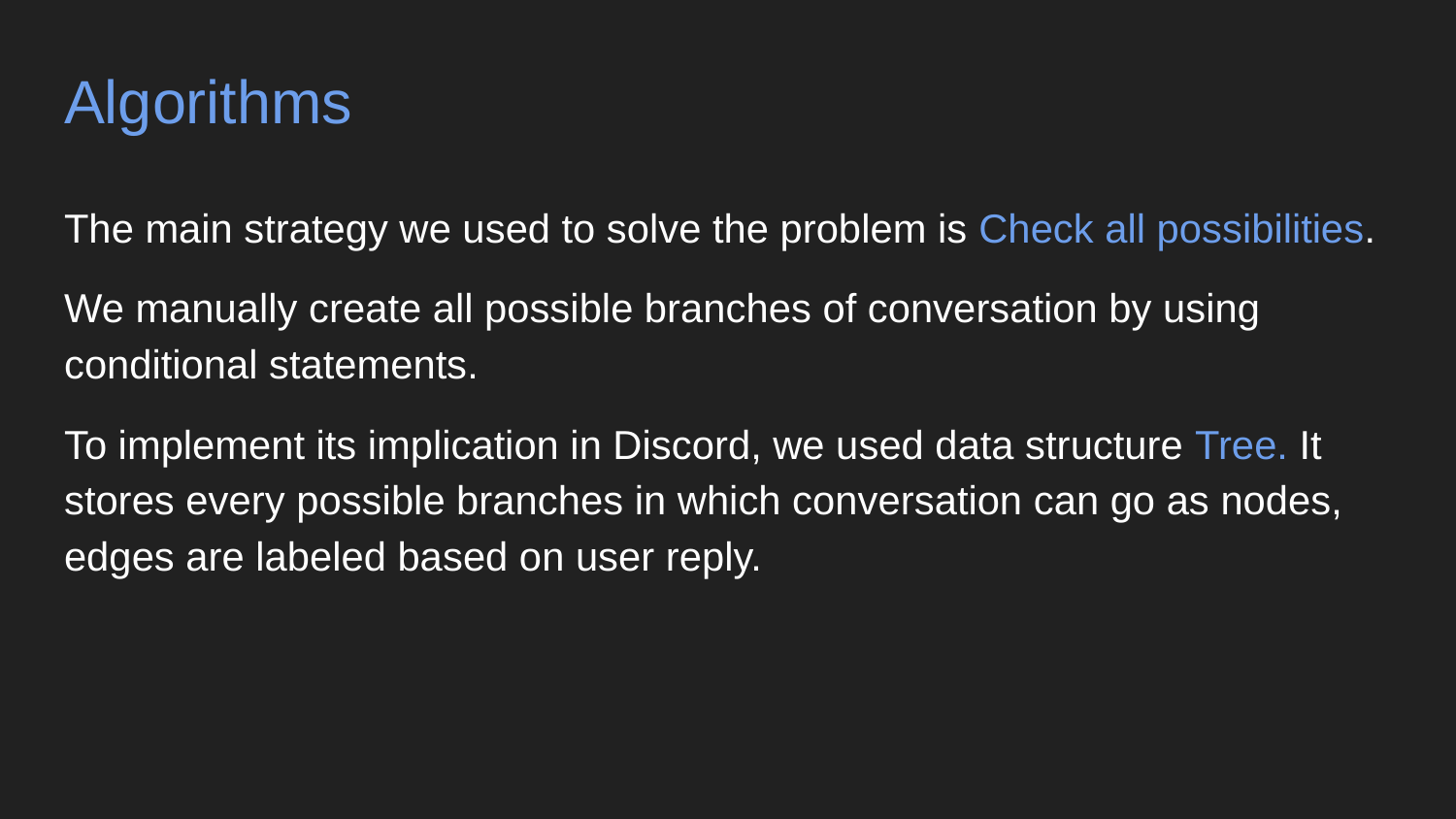

# Algorithms
The main strategy we used to solve the problem is Check all possibilities.
We manually create all possible branches of conversation by using conditional statements.
To implement its implication in Discord, we used data structure Tree. It stores every possible branches in which conversation can go as nodes, edges are labeled based on user reply.